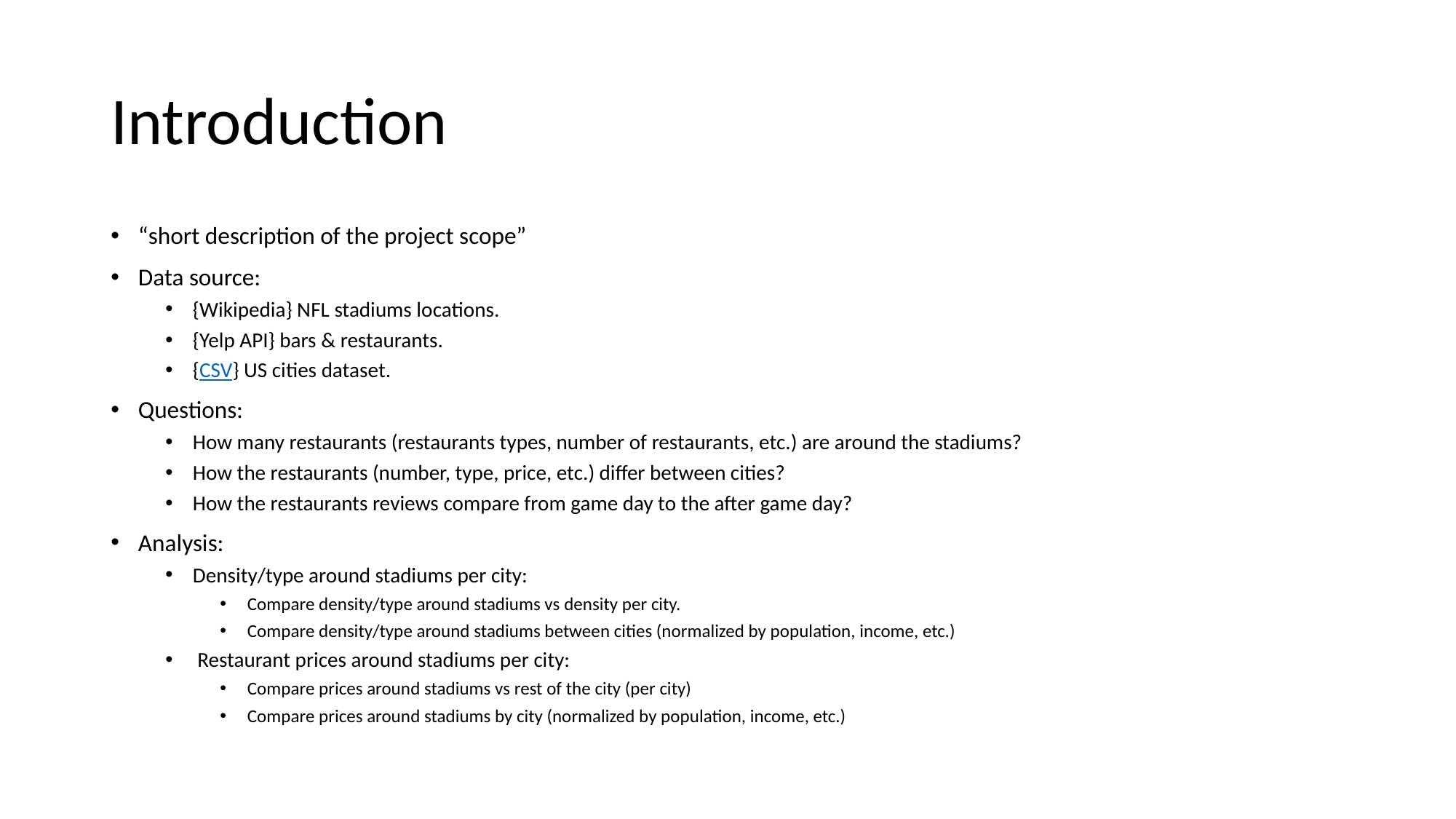

# Introduction
“short description of the project scope”
Data source:
{Wikipedia} NFL stadiums locations.
{Yelp API} bars & restaurants.
{CSV} US cities dataset.
Questions:
How many restaurants (restaurants types, number of restaurants, etc.) are around the stadiums?
How the restaurants (number, type, price, etc.) differ between cities?
How the restaurants reviews compare from game day to the after game day?
Analysis:
Density/type around stadiums per city:
Compare density/type around stadiums vs density per city.
Compare density/type around stadiums between cities (normalized by population, income, etc.)
 Restaurant prices around stadiums per city:
Compare prices around stadiums vs rest of the city (per city)
Compare prices around stadiums by city (normalized by population, income, etc.)